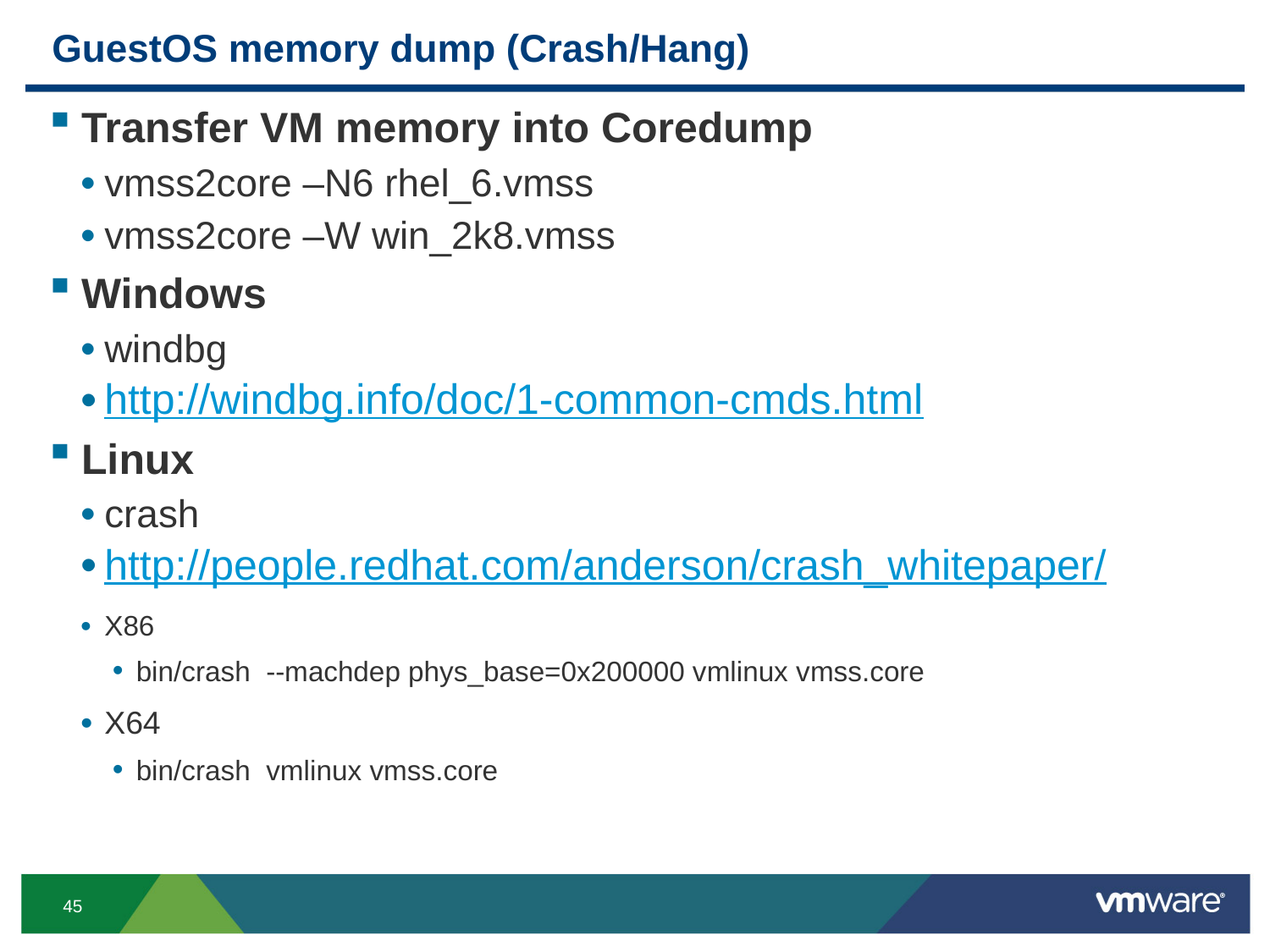

# GuestOS memory dump (Crash/Hang)
Transfer VM memory into Coredump
vmss2core –N6 rhel_6.vmss
vmss2core –W win_2k8.vmss
Windows
windbg
http://windbg.info/doc/1-common-cmds.html
Linux
crash
http://people.redhat.com/anderson/crash_whitepaper/
X86
bin/crash  --machdep phys_base=0x200000 vmlinux vmss.core
X64
bin/crash  vmlinux vmss.core